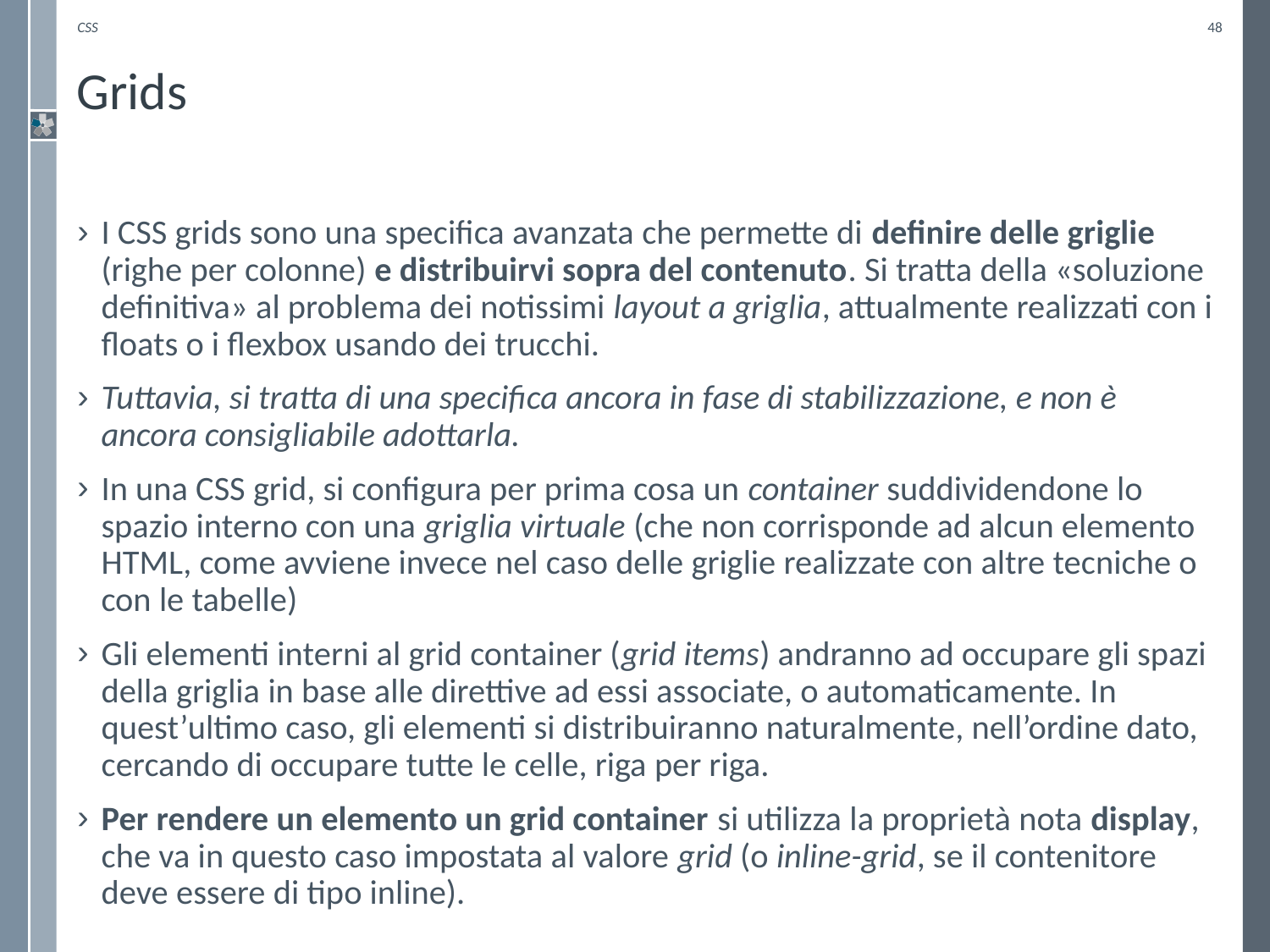

CSS
48
# Grids
I CSS grids sono una specifica avanzata che permette di definire delle griglie (righe per colonne) e distribuirvi sopra del contenuto. Si tratta della «soluzione definitiva» al problema dei notissimi layout a griglia, attualmente realizzati con i floats o i flexbox usando dei trucchi.
Tuttavia, si tratta di una specifica ancora in fase di stabilizzazione, e non è ancora consigliabile adottarla.
In una CSS grid, si configura per prima cosa un container suddividendone lo spazio interno con una griglia virtuale (che non corrisponde ad alcun elemento HTML, come avviene invece nel caso delle griglie realizzate con altre tecniche o con le tabelle)
Gli elementi interni al grid container (grid items) andranno ad occupare gli spazi della griglia in base alle direttive ad essi associate, o automaticamente. In quest’ultimo caso, gli elementi si distribuiranno naturalmente, nell’ordine dato, cercando di occupare tutte le celle, riga per riga.
Per rendere un elemento un grid container si utilizza la proprietà nota display, che va in questo caso impostata al valore grid (o inline-grid, se il contenitore deve essere di tipo inline).